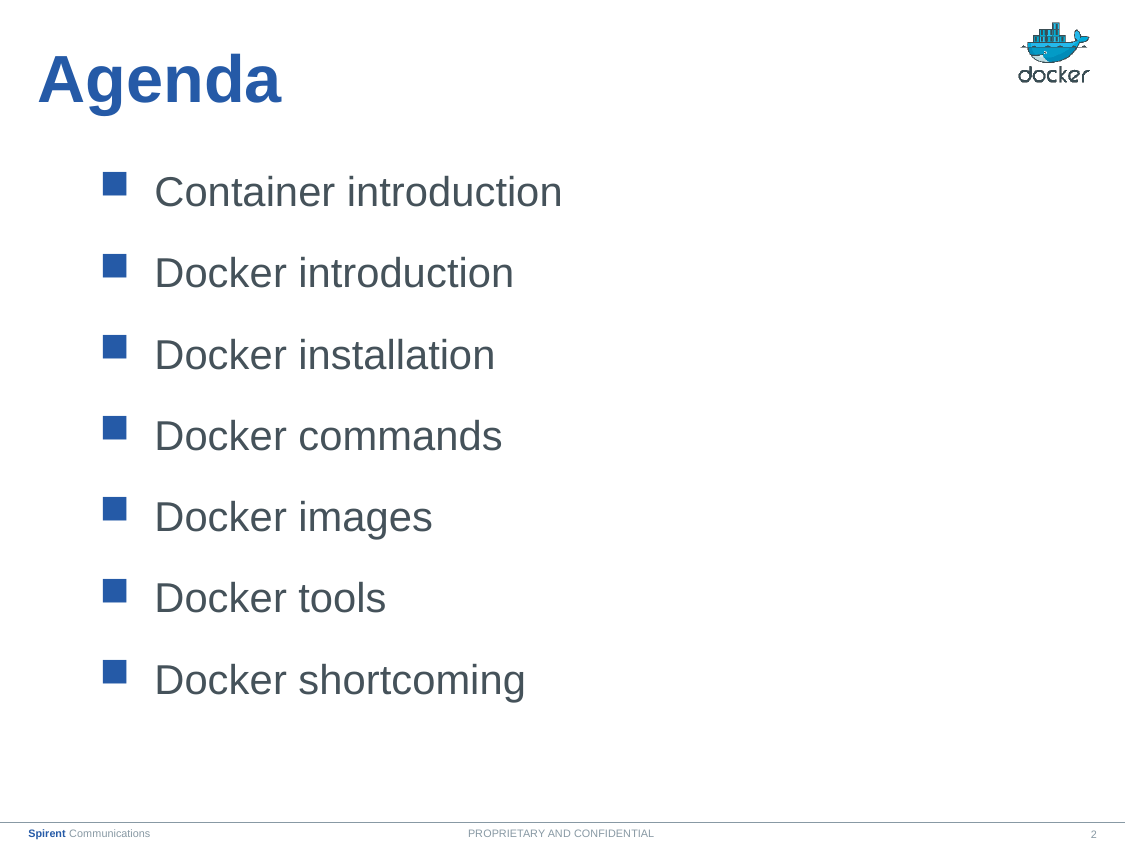

# Agenda
  Container introduction
  Docker introduction
  Docker installation
  Docker commands
  Docker images
  Docker tools
  Docker shortcoming